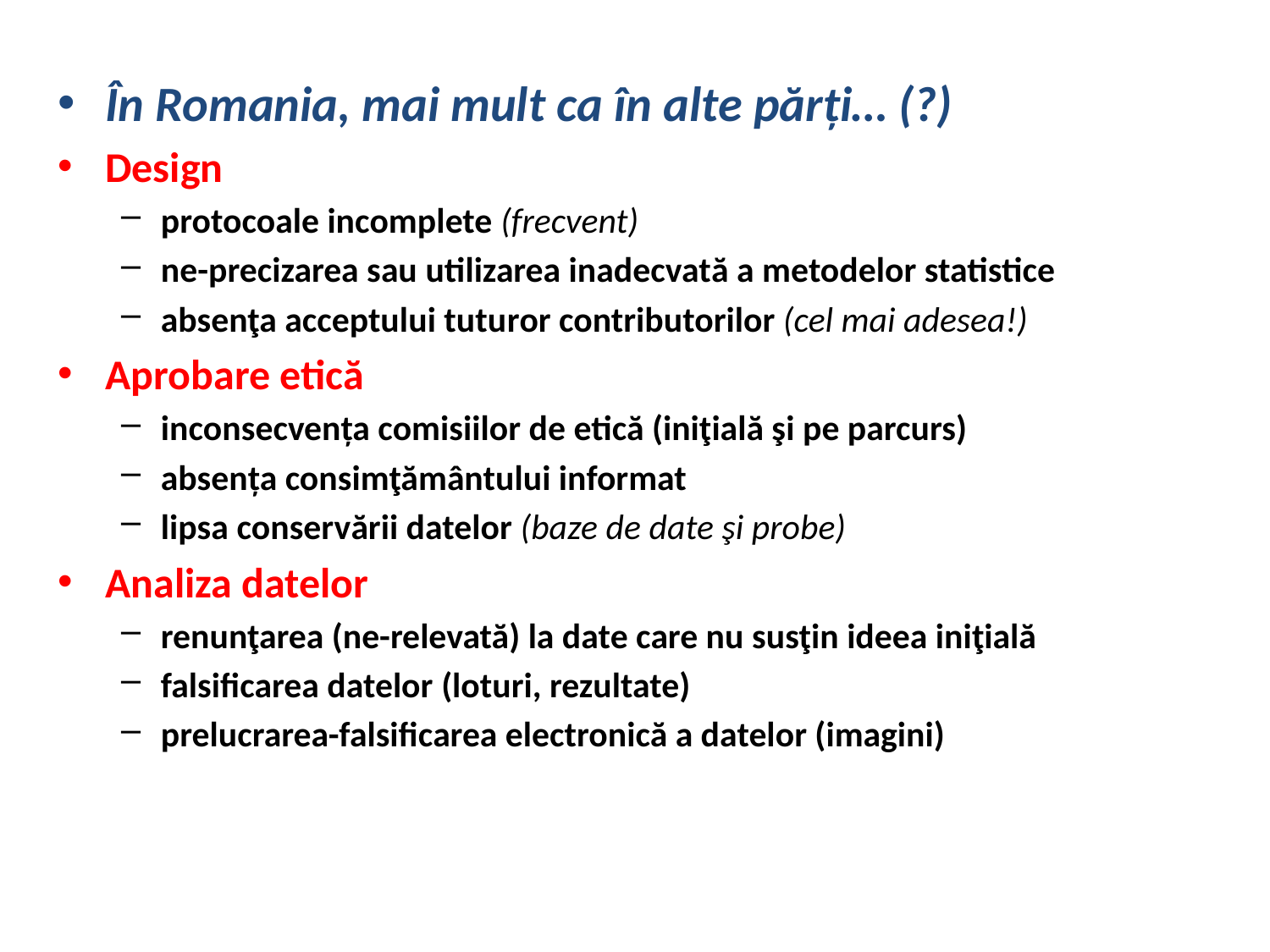

În Romania, mai mult ca în alte părţi… (?)
Design
protocoale incomplete (frecvent)
ne-precizarea sau utilizarea inadecvată a metodelor statistice
absenţa acceptului tuturor contributorilor (cel mai adesea!)
Aprobare etică
inconsecvenţa comisiilor de etică (iniţială şi pe parcurs)
absenţa consimţământului informat
lipsa conservării datelor (baze de date şi probe)
Analiza datelor
renunţarea (ne-relevată) la date care nu susţin ideea iniţială
falsificarea datelor (loturi, rezultate)
prelucrarea-falsificarea electronică a datelor (imagini)